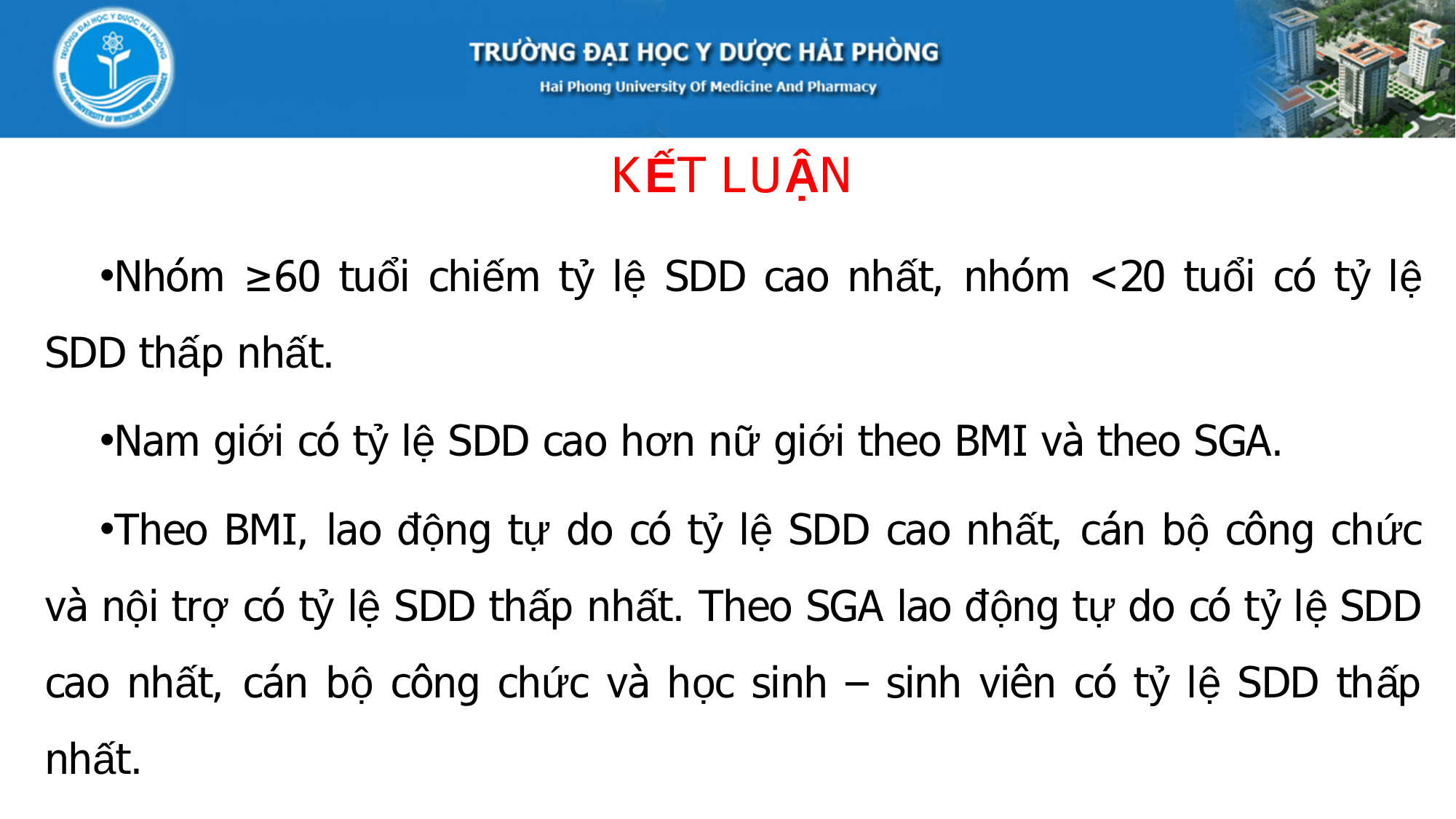

# KẾT LUẬN
Nhóm ≥60 tuổi chiếm tỷ lệ SDD cao nhất, nhóm <20 tuổi có tỷ lệ SDD thấp nhất.
Nam giới có tỷ lệ SDD cao hơn nữ giới theo BMI và theo SGA.
Theo BMI, lao động tự do có tỷ lệ SDD cao nhất, cán bộ công chức và nội trợ có tỷ lệ SDD thấp nhất. Theo SGA lao động tự do có tỷ lệ SDD cao nhất, cán bộ công chức và học sinh – sinh viên có tỷ lệ SDD thấp nhất.